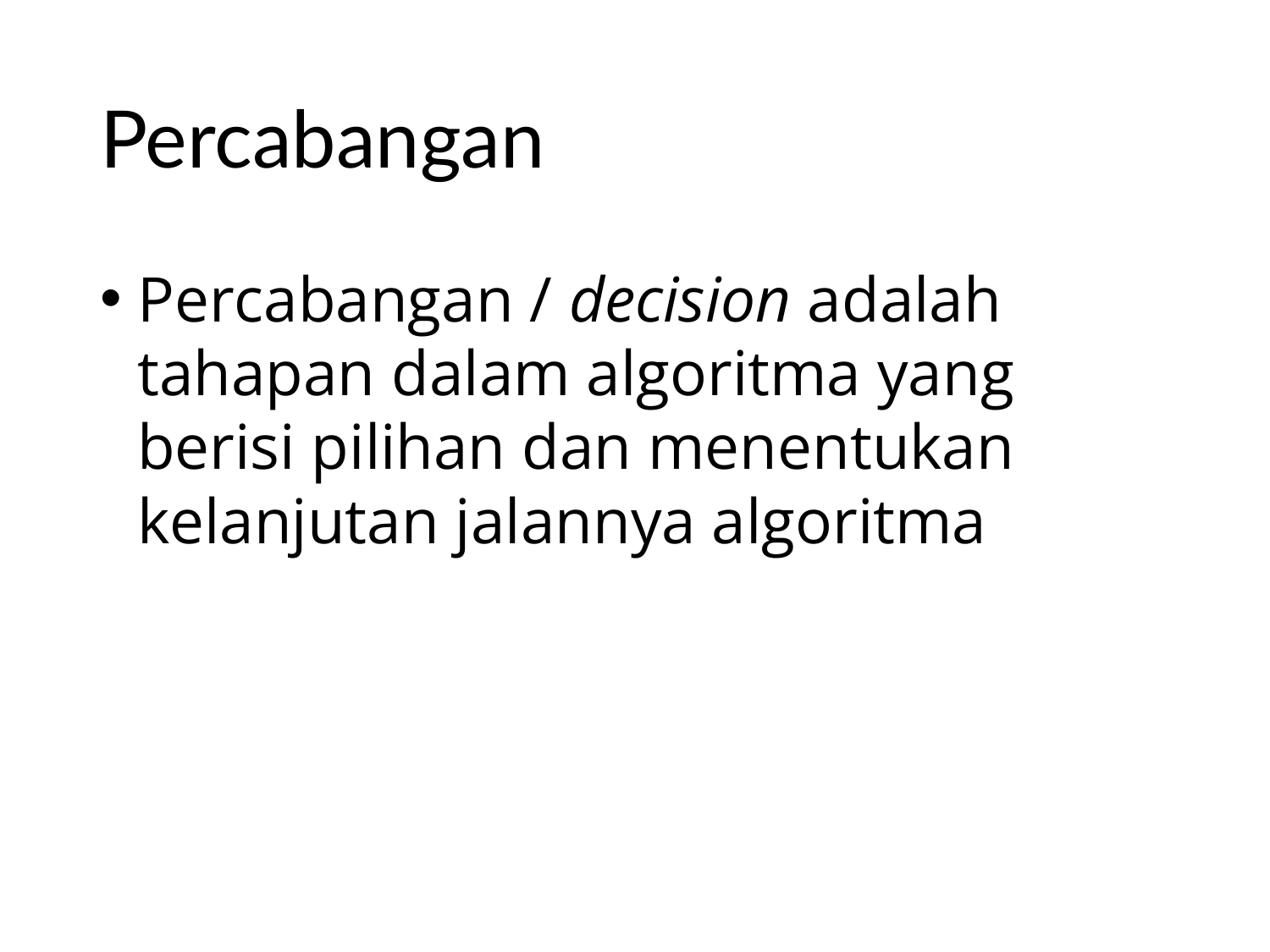

# Percabangan
Percabangan / decision adalah tahapan dalam algoritma yang berisi pilihan dan menentukan kelanjutan jalannya algoritma